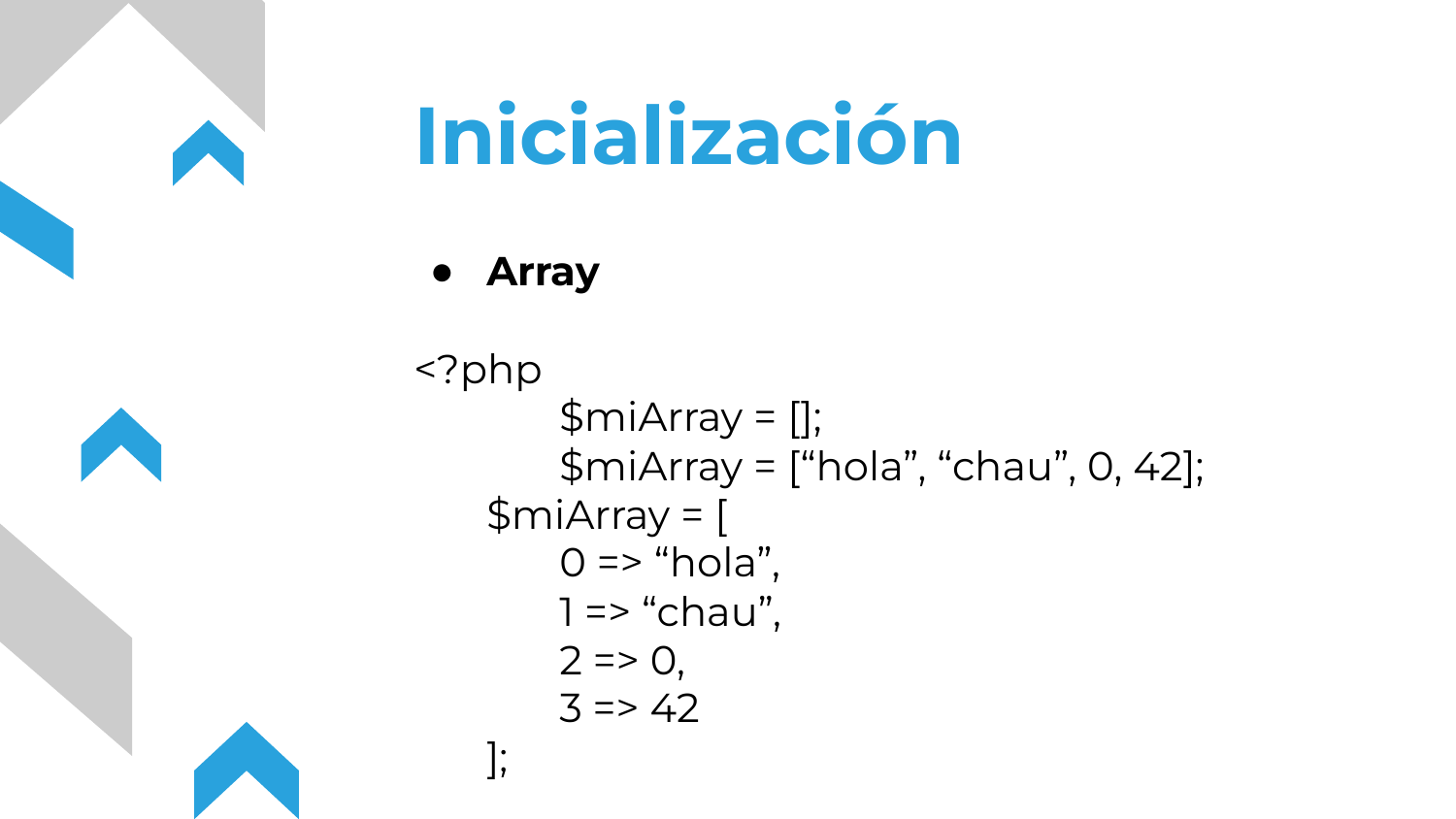

# Inicialización

Array

<?php
	$miArray = [];
	$miArray = [“hola”, “chau”, 0, 42];
$miArray = [
0 => “hola”,
1 => “chau”,
2 => 0,
3 => 42
];